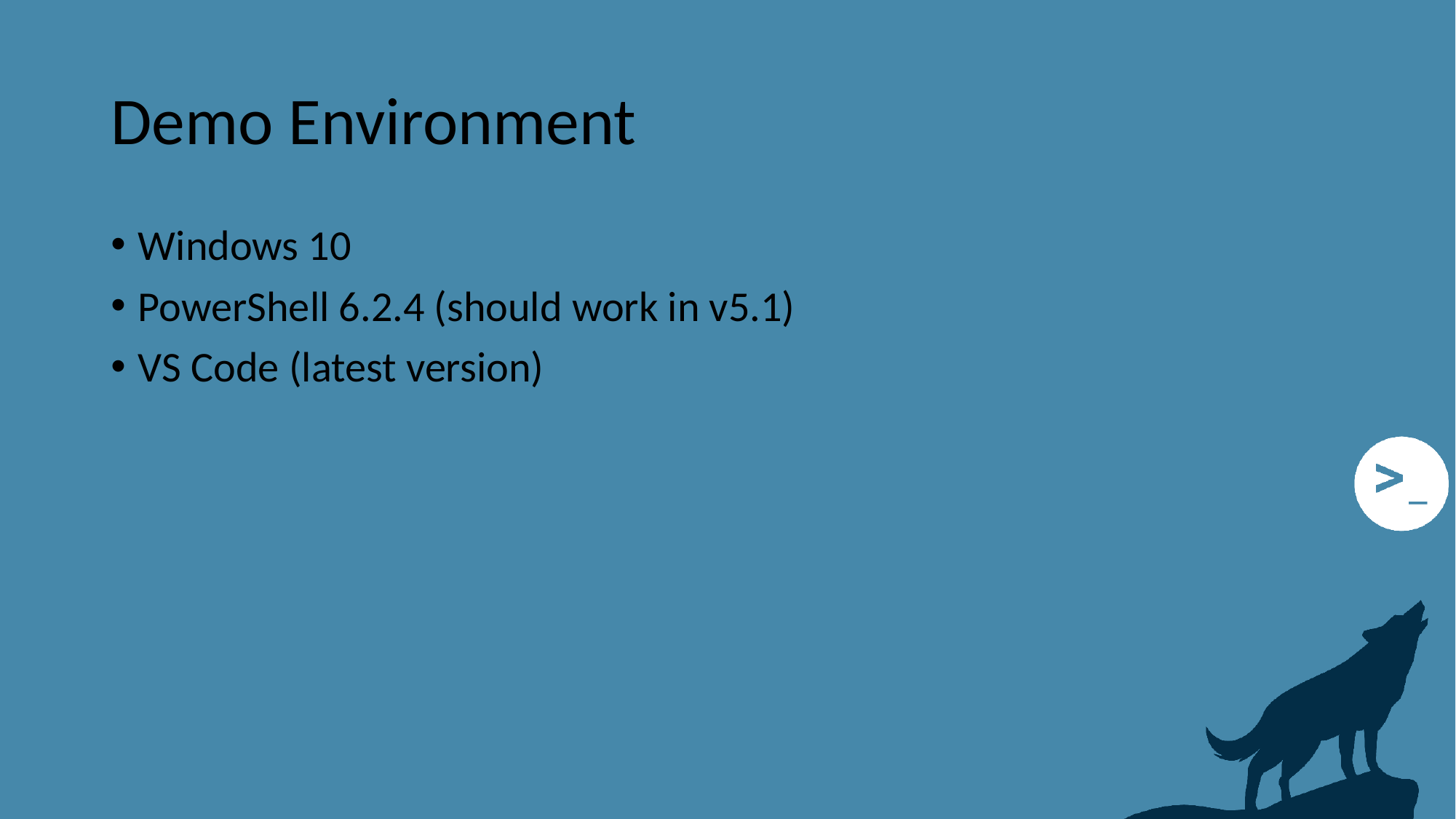

# Demo Environment
Windows 10
PowerShell 6.2.4 (should work in v5.1)
VS Code (latest version)